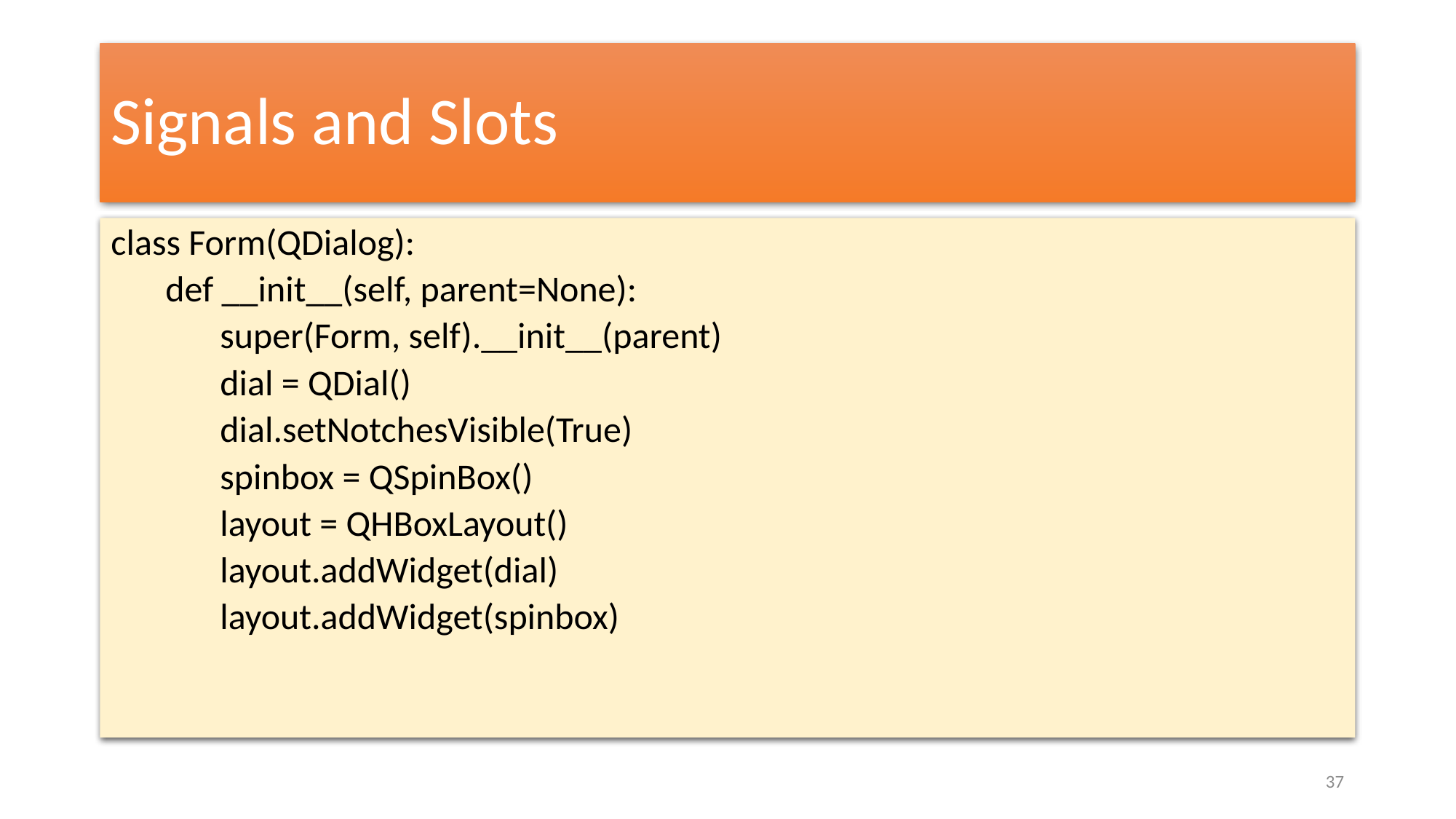

# Signals and Slots
class Form(QDialog):
def __init__(self, parent=None):
super(Form, self).__init__(parent)
dial = QDial()
dial.setNotchesVisible(True)
spinbox = QSpinBox()
layout = QHBoxLayout()
layout.addWidget(dial)
layout.addWidget(spinbox)
37